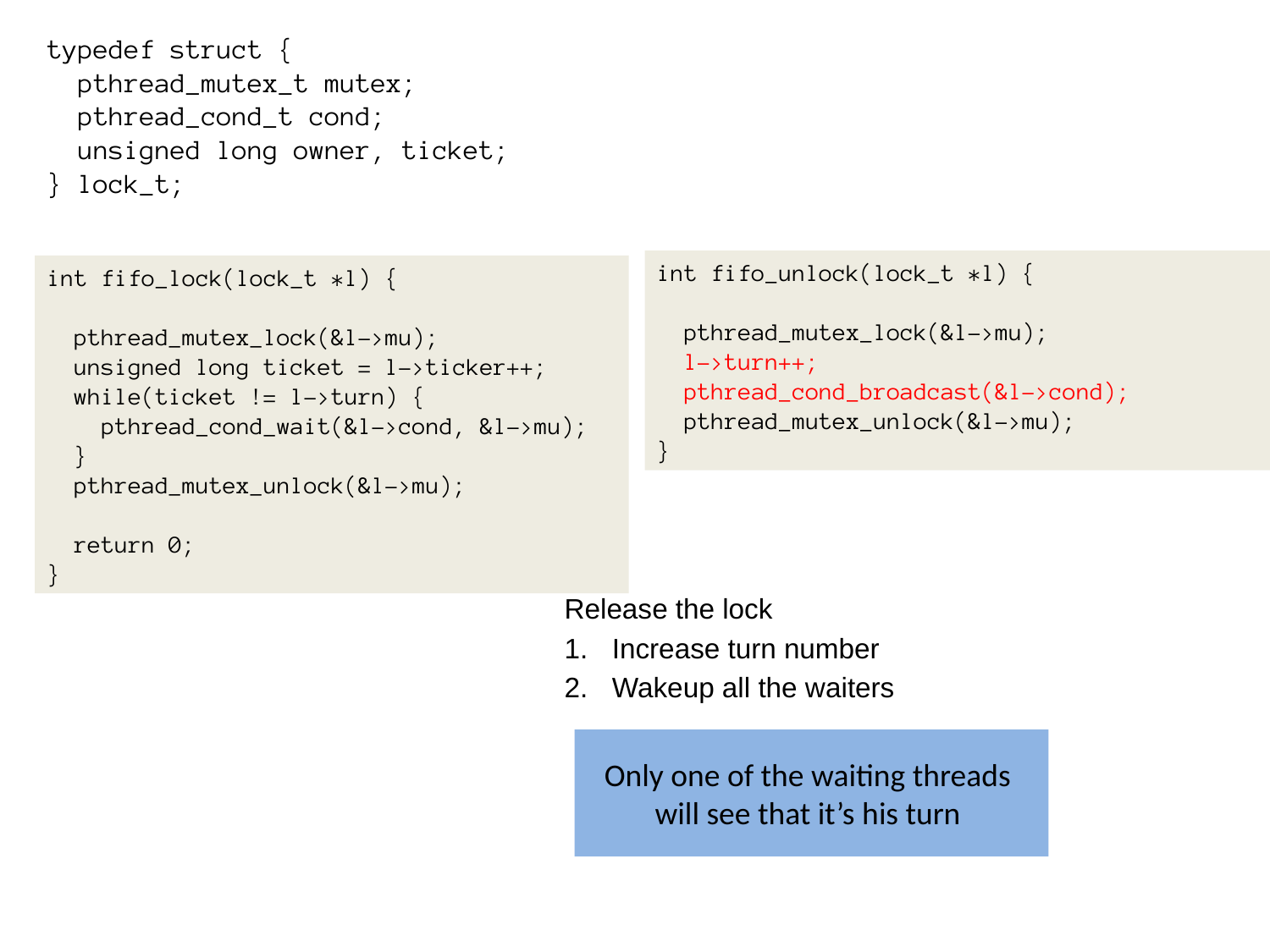

typedef struct {
  pthread_mutex_t mutex;
  pthread_cond_t cond;
  unsigned long owner, ticket;
} lock_t;
int fifo_unlock(lock_t *l) {

  pthread_mutex_lock(&l->mu);
  l->turn++;
  pthread_cond_broadcast(&l->cond);
  pthread_mutex_unlock(&l->mu);
}
int fifo_lock(lock_t *l) {

  pthread_mutex_lock(&l->mu);
  unsigned long ticket = l->ticker++;
  while(ticket != l->turn) {
    pthread_cond_wait(&l->cond, &l->mu);
  }
  pthread_mutex_unlock(&l->mu);

  return 0;
}
Release the lock
Increase turn number
Wakeup all the waiters

Only one of the waiting threads
will see that it’s his turn